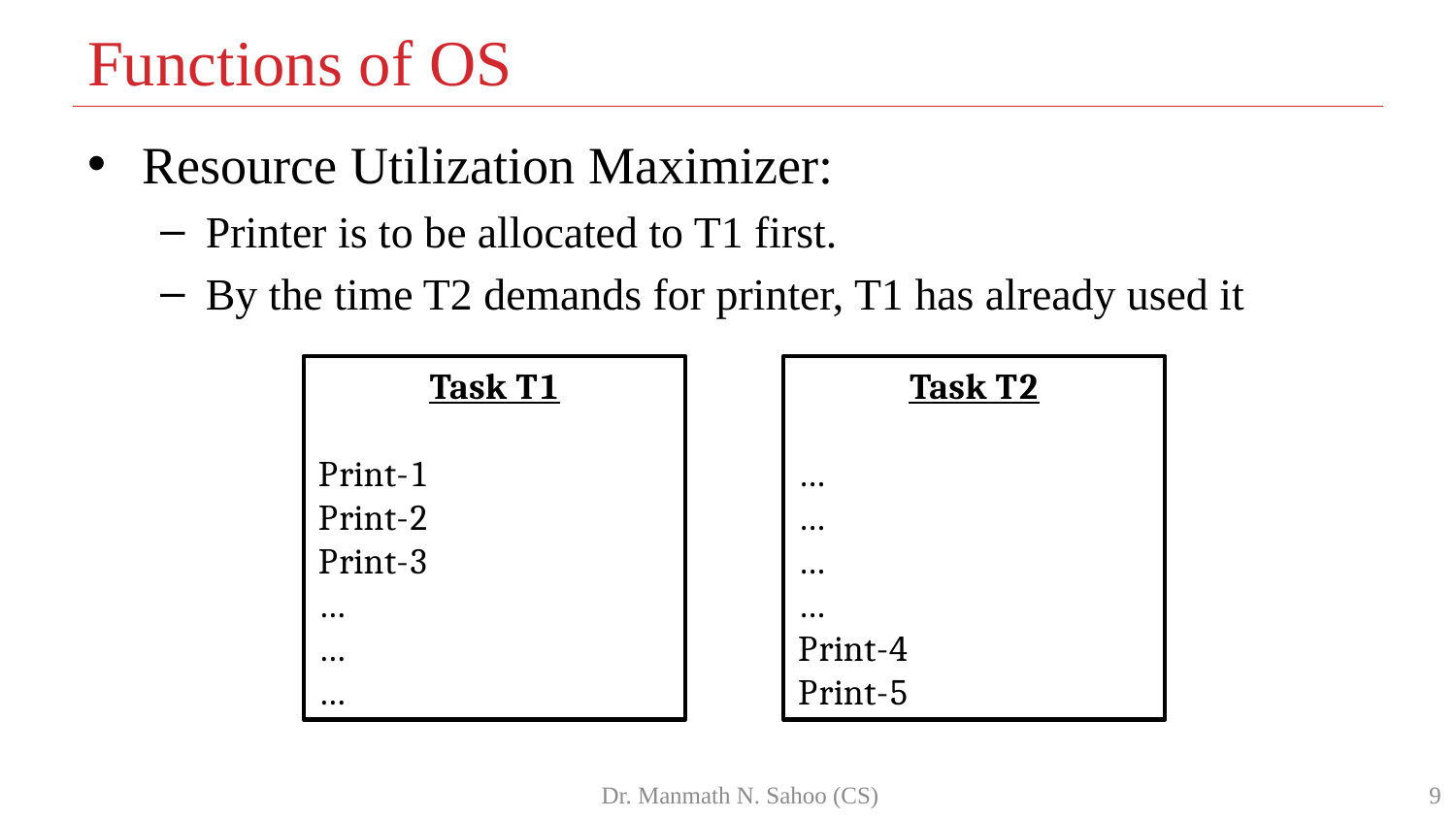

# Functions of OS
Resource Utilization Maximizer:
Printer is to be allocated to T1 first.
By the time T2 demands for printer, T1 has already used it
Task T1

Print-1
Print-2
Print-3
…
…
…
Task T2

…
…
…
…
Print-4
Print-5
Dr. Manmath N. Sahoo (CS)
9